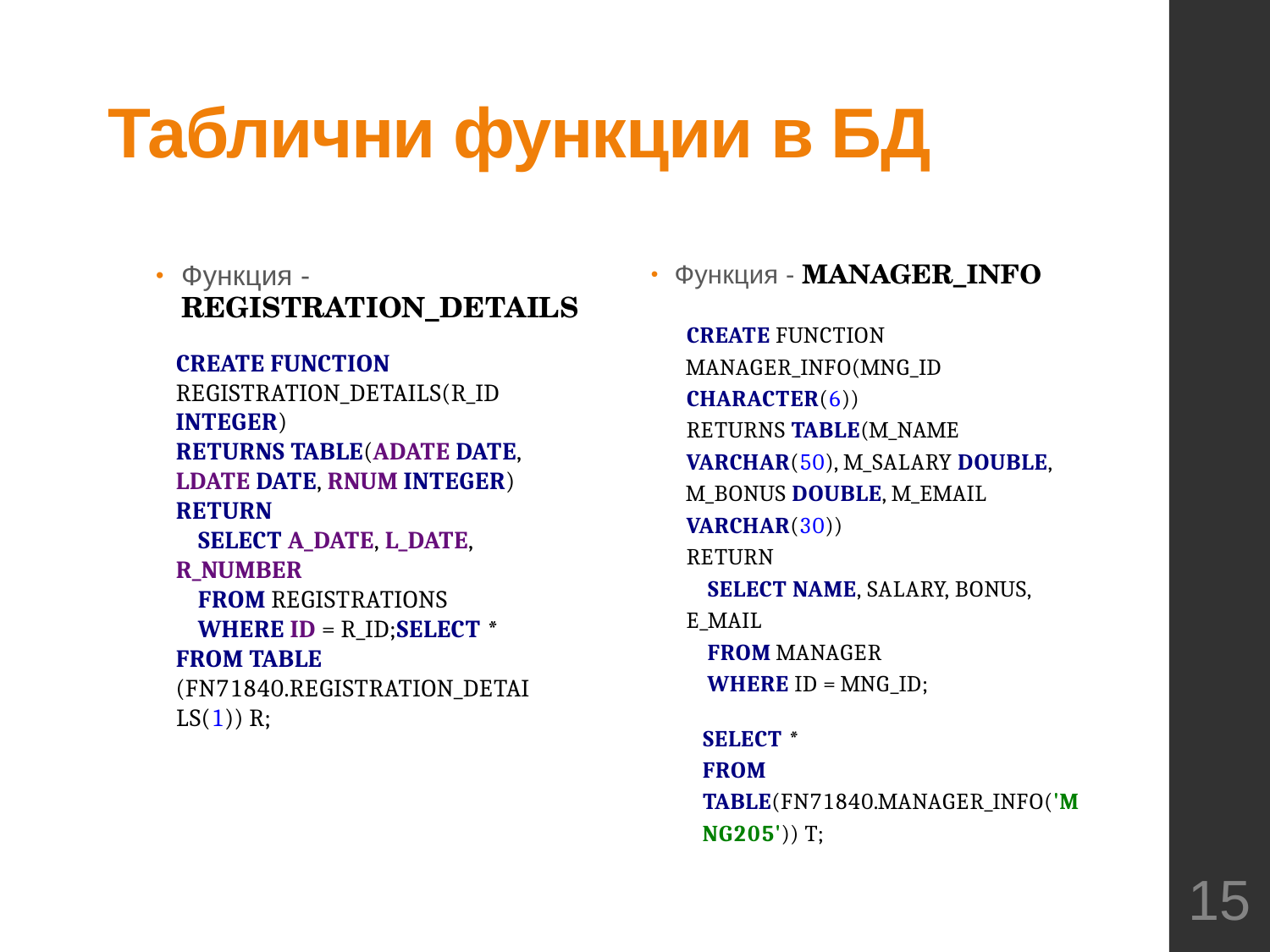

# Таблични функции в БД
Функция - REGISTRATION_DETAILS

Функция - MANAGER_INFO
CREATE FUNCTION MANAGER_INFO(MNG_ID CHARACTER(6))
RETURNS TABLE(M_NAME VARCHAR(50), M_SALARY DOUBLE, M_BONUS DOUBLE, M_EMAIL VARCHAR(30))
RETURN
    SELECT NAME, SALARY, BONUS, E_MAIL
    FROM MANAGER
    WHERE ID = MNG_ID;
SELECT *
FROM TABLE(FN71840.MANAGER_INFO('MNG205')) T;

CREATE FUNCTION REGISTRATION_DETAILS(R_ID INTEGER)
RETURNS TABLE(ADATE DATE, LDATE DATE, RNUM INTEGER)
RETURN
    SELECT A_DATE, L_DATE, R_NUMBER
    FROM REGISTRATIONS
    WHERE ID = R_ID;SELECT *
FROM TABLE (FN71840.REGISTRATION_DETAILS(1)) R;

15